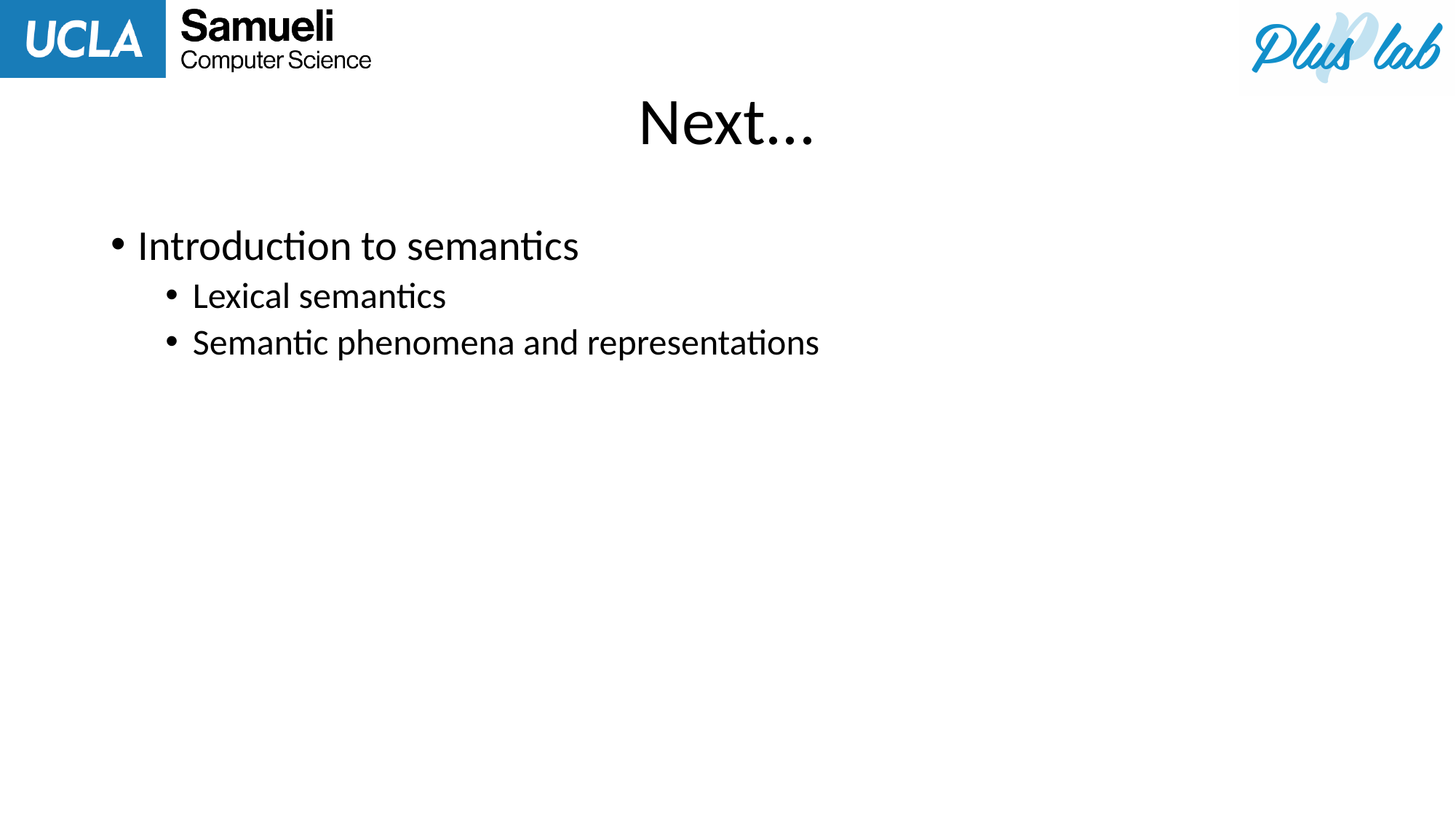

# Next...
Introduction to semantics
Lexical semantics
Semantic phenomena and representations